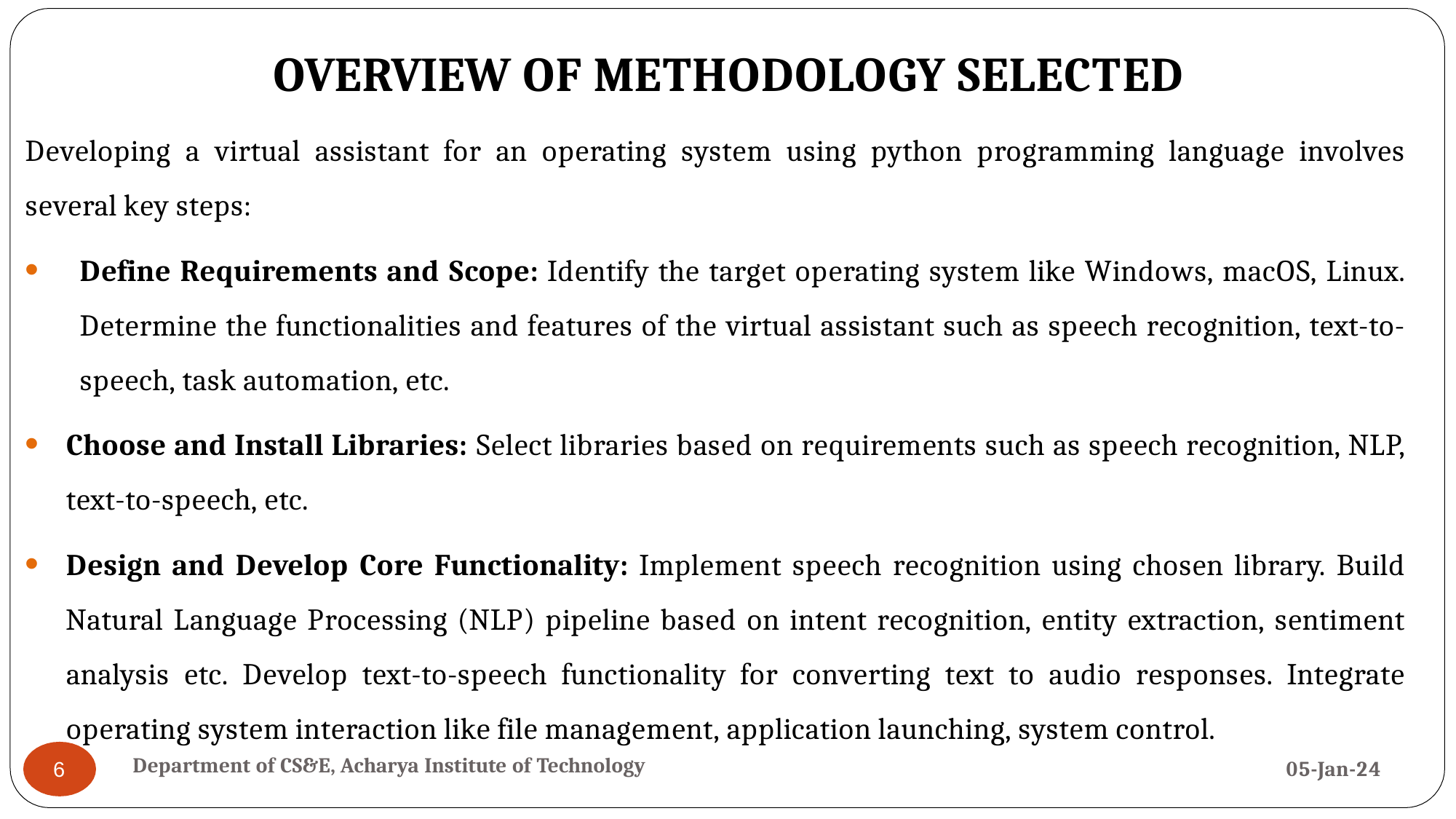

# OVERVIEW OF METHODOLOGY SELECTED
Developing a virtual assistant for an operating system using python programming language involves several key steps:
Define Requirements and Scope: Identify the target operating system like Windows, macOS, Linux. Determine the functionalities and features of the virtual assistant such as speech recognition, text-to-speech, task automation, etc.
Choose and Install Libraries: Select libraries based on requirements such as speech recognition, NLP, text-to-speech, etc.
Design and Develop Core Functionality: Implement speech recognition using chosen library. Build Natural Language Processing (NLP) pipeline based on intent recognition, entity extraction, sentiment analysis etc. Develop text-to-speech functionality for converting text to audio responses. Integrate operating system interaction like file management, application launching, system control.

Department of CS&E, Acharya Institute of Technology
05-Jan-24
6